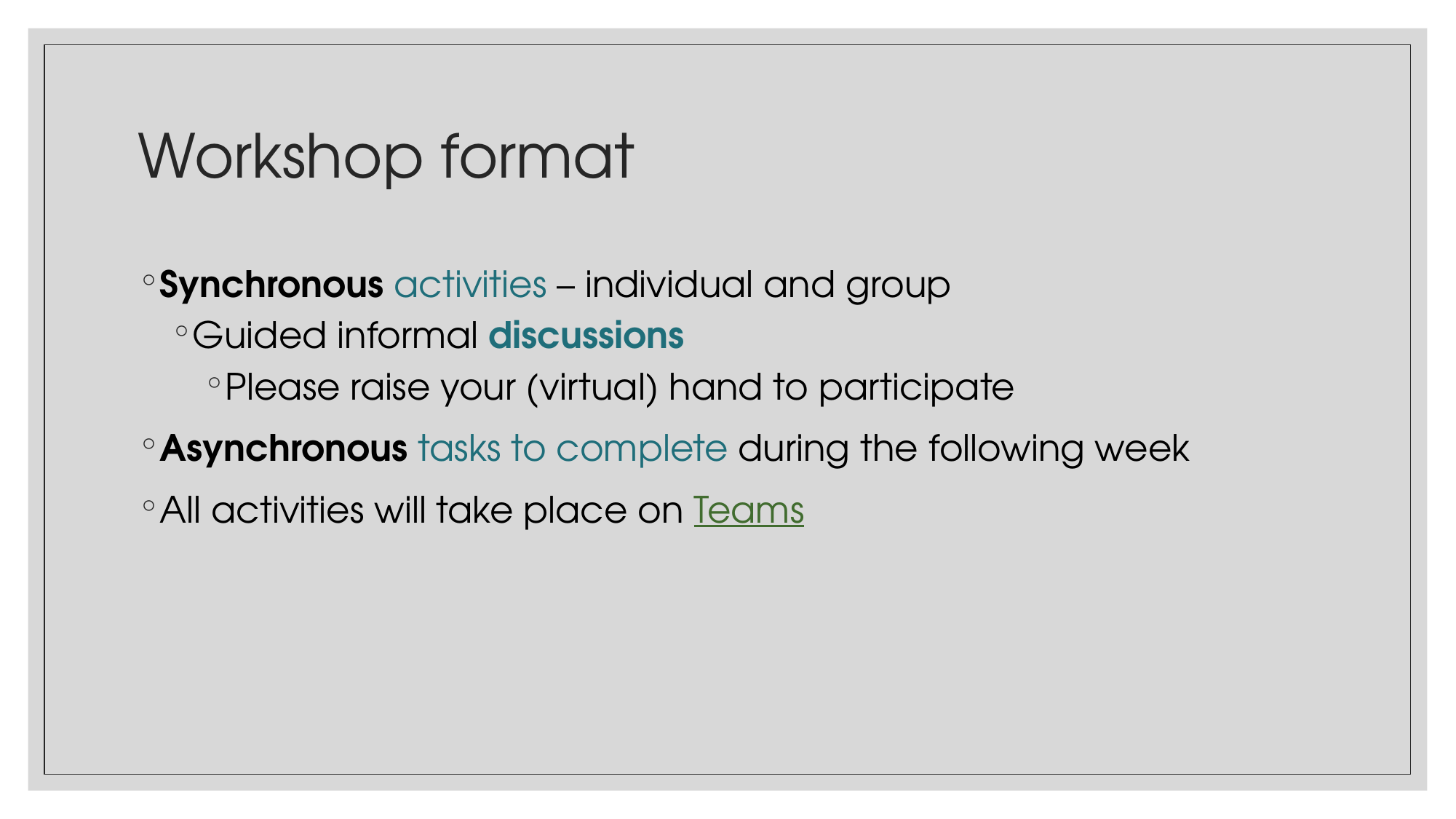

# Workshop format
Synchronous activities – individual and group
Guided informal discussions
Please raise your (virtual) hand to participate
Asynchronous tasks to complete during the following week
All activities will take place on Teams